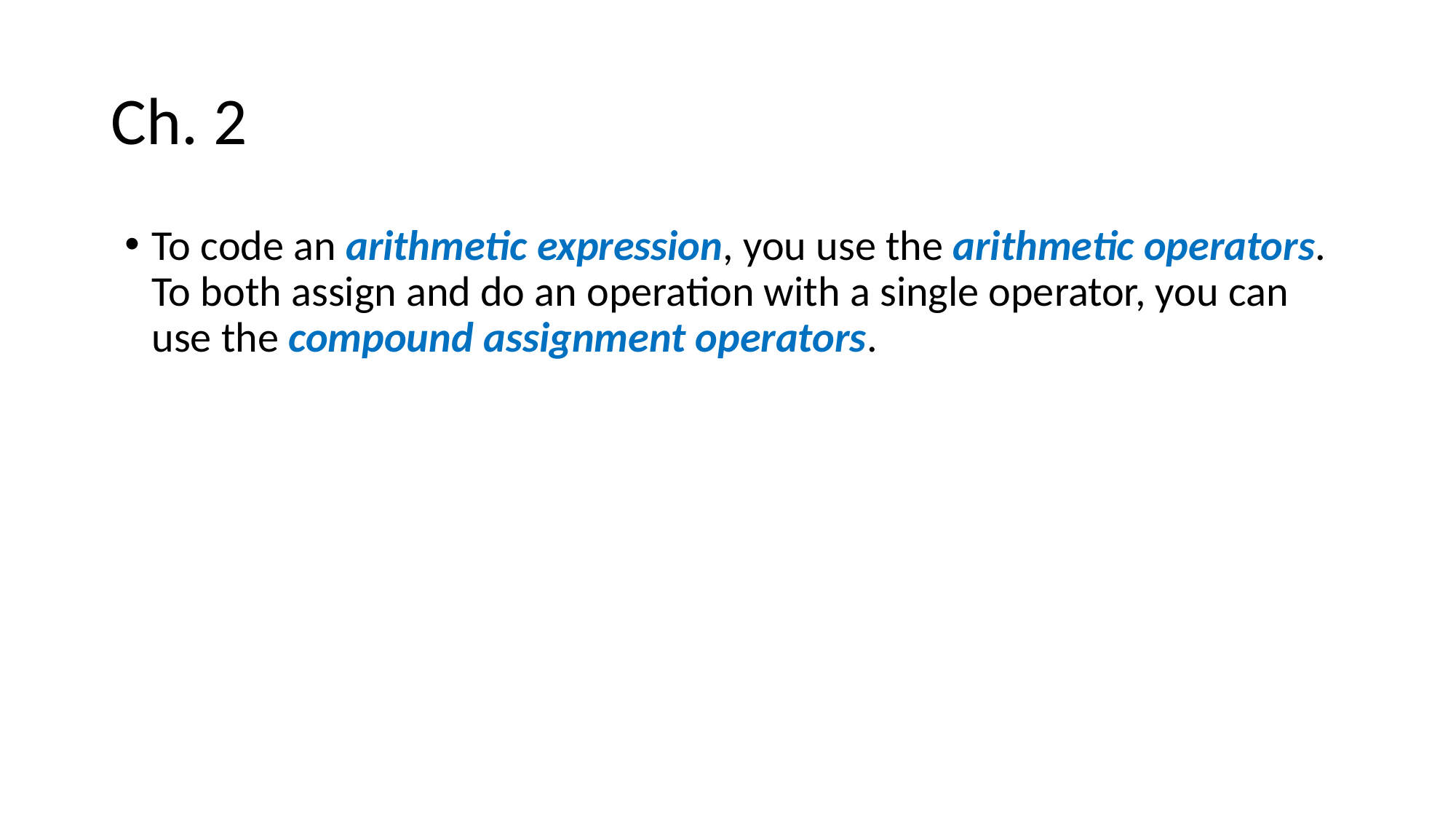

# Ch. 2
To code an arithmetic expression, you use the arithmetic operators. To both assign and do an operation with a single operator, you can use the compound assignment operators.